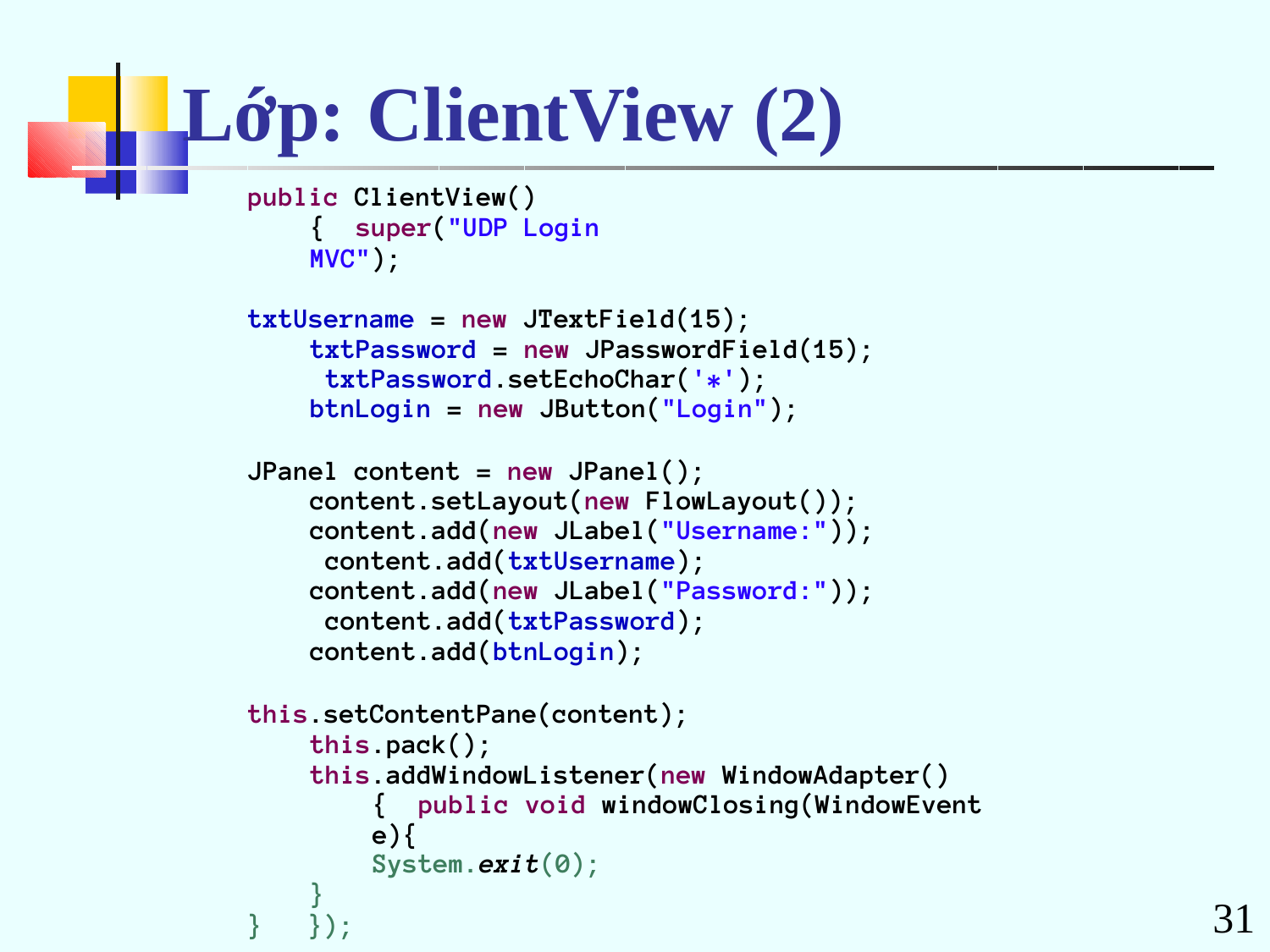

# Lớp:	ClientView (2)

public ClientView(){  super("UDP Login MVC");

txtUsername = new JTextField(15);  txtPassword = new JPasswordField(15);  txtPassword.setEchoChar('*');  btnLogin = new JButton("Login");

JPanel content = new JPanel();  content.setLayout(new FlowLayout());  content.add(new JLabel("Username:"));  content.add(txtUsername);  content.add(new JLabel("Password:"));  content.add(txtPassword);  content.add(btnLogin);

this.setContentPane(content);  this.pack();
this.addWindowListener(new WindowAdapter(){  public void windowClosing(WindowEvent e){
System.exit(0);
}
});
31
}